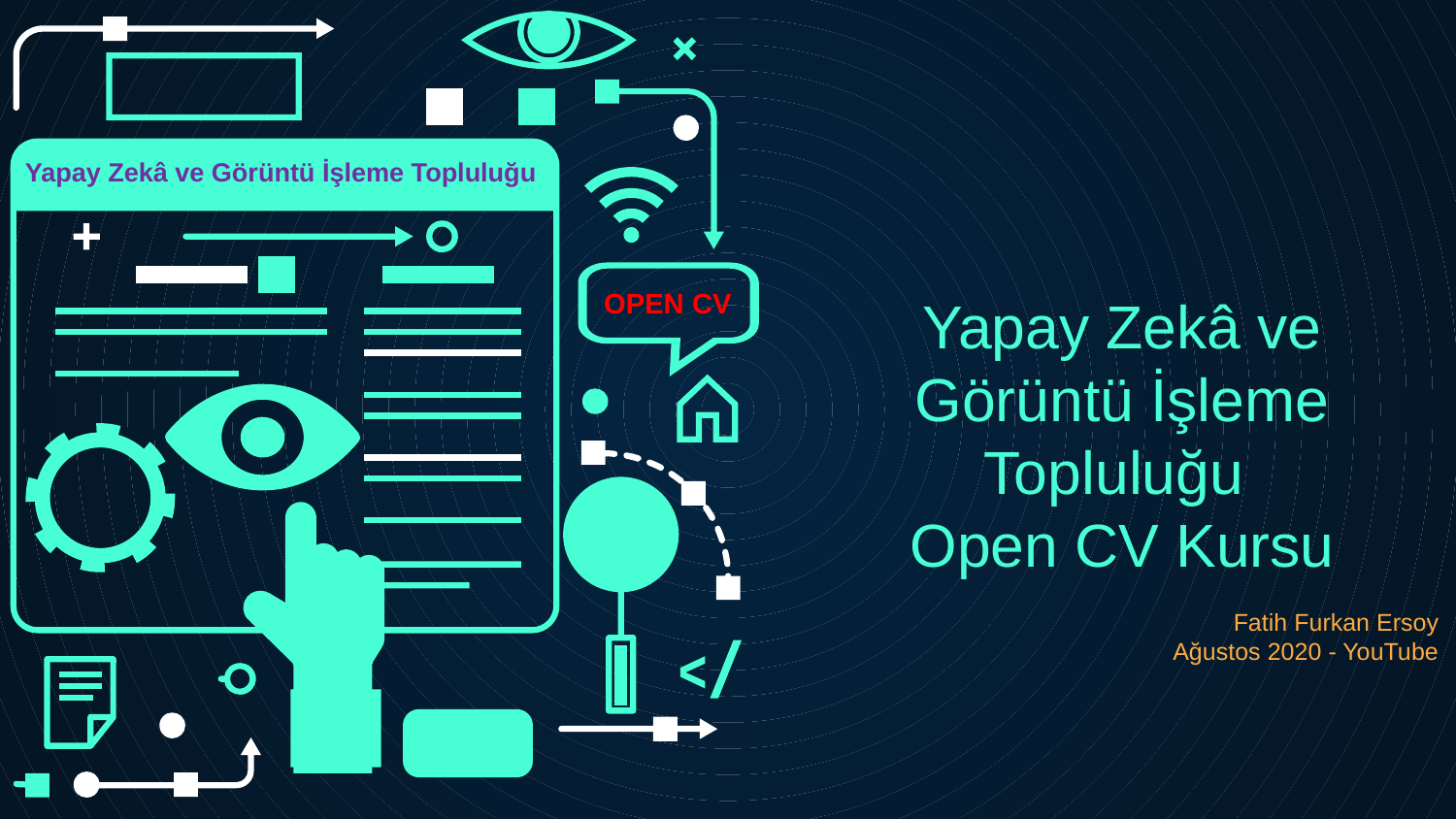

Yapay Zekâ ve Görüntü İşleme Topluluğu

OPEN CV
# Yapay Zekâ ve Görüntü İşleme Topluluğu Open CV Kursu

Fatih Furkan Ersoy
Ağustos 2020 - YouTube